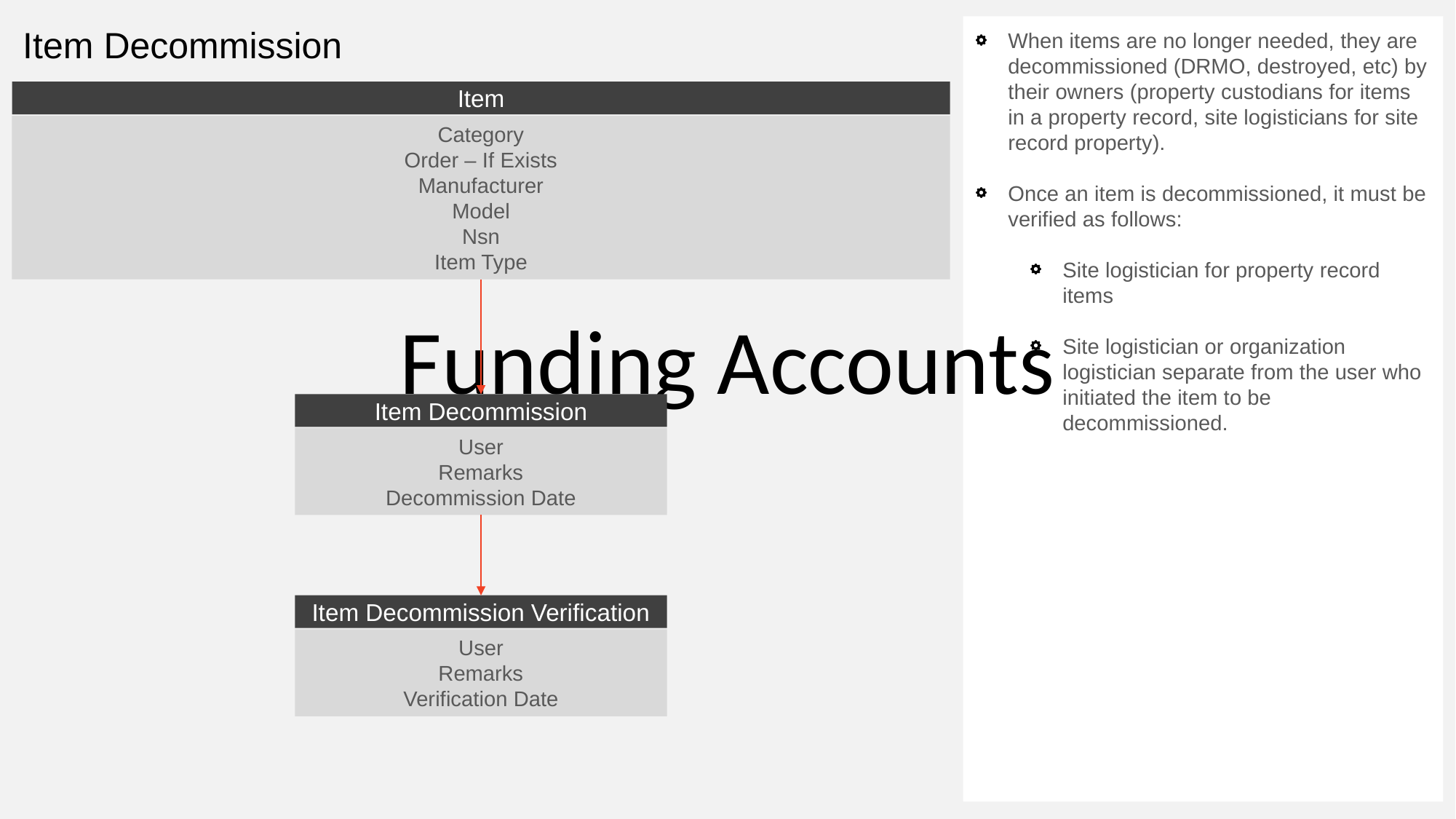

When items are no longer needed, they are decommissioned (DRMO, destroyed, etc) by their owners (property custodians for items in a property record, site logisticians for site record property).

Once an item is decommissioned, it must be verified as follows:

Site logistician for property record items

Site logistician or organization logistician separate from the user who initiated the item to be decommissioned.
Item Decommission
Item
Category
Order – If Exists
Manufacturer
Model
Nsn
Item Type
# Funding Accounts
Item Decommission
User
Remarks
Decommission Date
Item Decommission Verification
User
Remarks
Verification Date